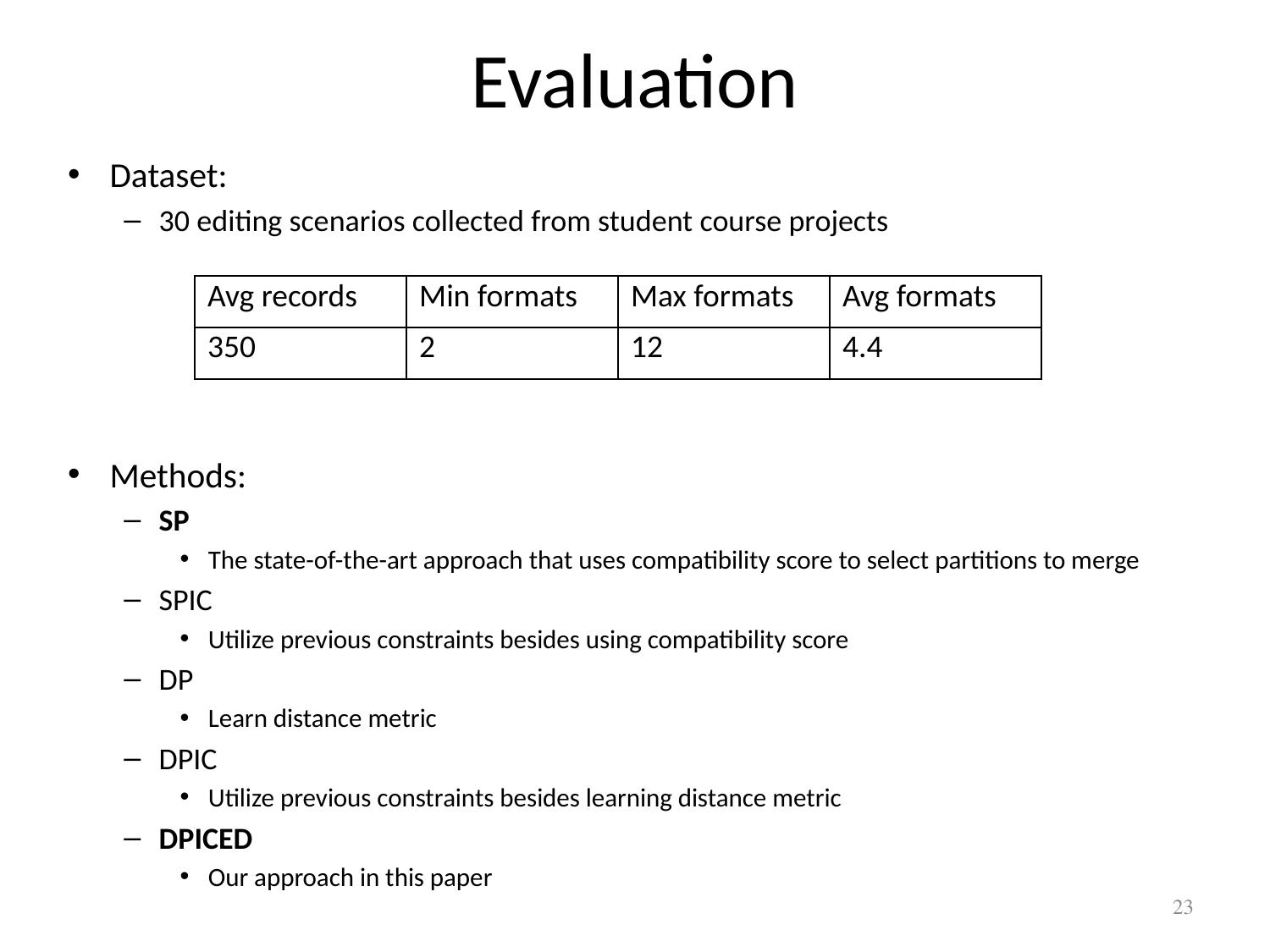

# Evaluation
Dataset:
30 editing scenarios collected from student course projects

Methods:
SP
The state-of-the-art approach that uses compatibility score to select partitions to merge
SPIC
Utilize previous constraints besides using compatibility score
DP
Learn distance metric
DPIC
Utilize previous constraints besides learning distance metric
DPICED
Our approach in this paper
| Avg records | Min formats | Max formats | Avg formats |
| --- | --- | --- | --- |
| 350 | 2 | 12 | 4.4 |
23